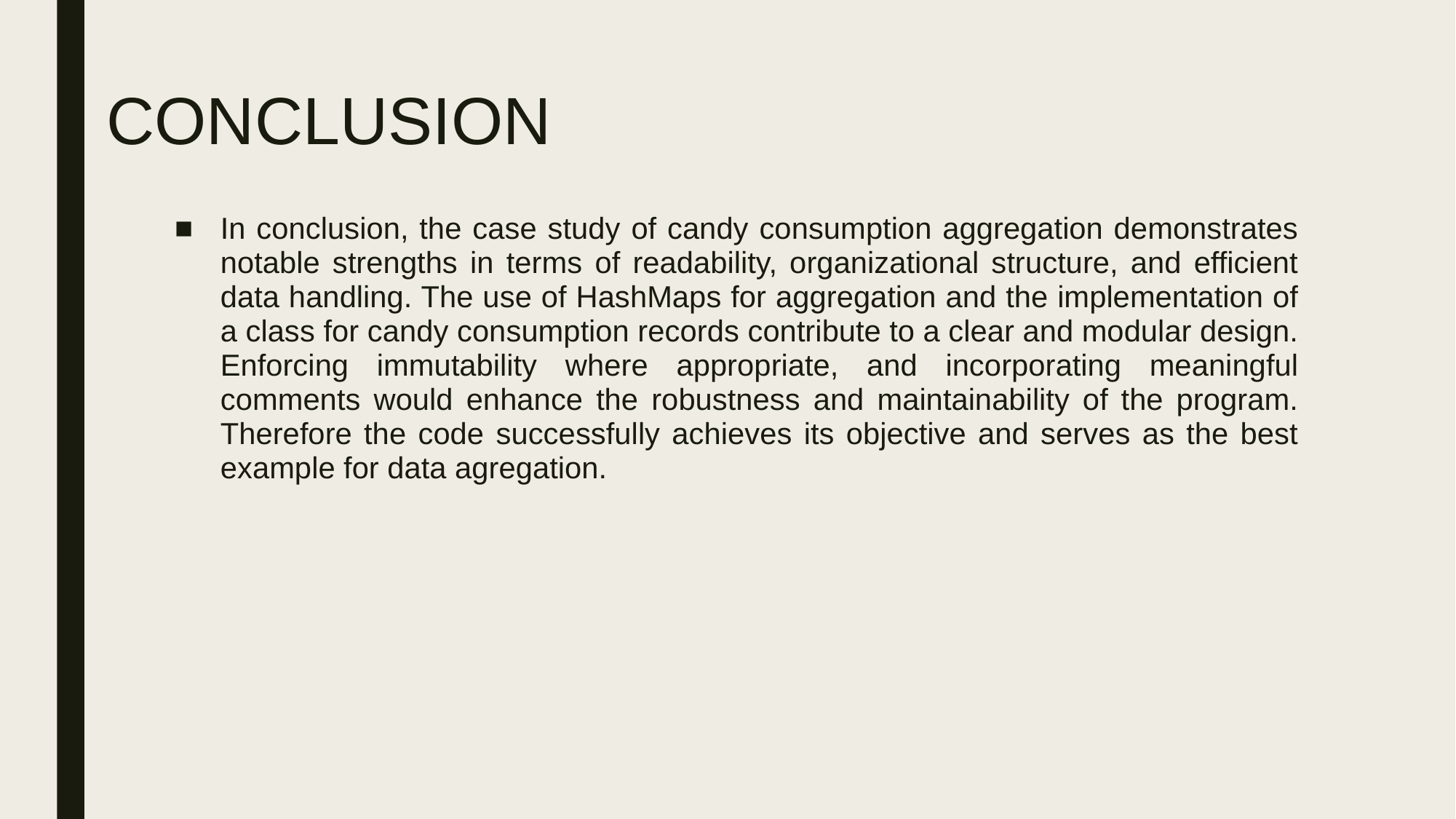

# CONCLUSION
In conclusion, the case study of candy consumption aggregation demonstrates notable strengths in terms of readability, organizational structure, and efficient data handling. The use of HashMaps for aggregation and the implementation of a class for candy consumption records contribute to a clear and modular design. Enforcing immutability where appropriate, and incorporating meaningful comments would enhance the robustness and maintainability of the program. Therefore the code successfully achieves its objective and serves as the best example for data agregation.